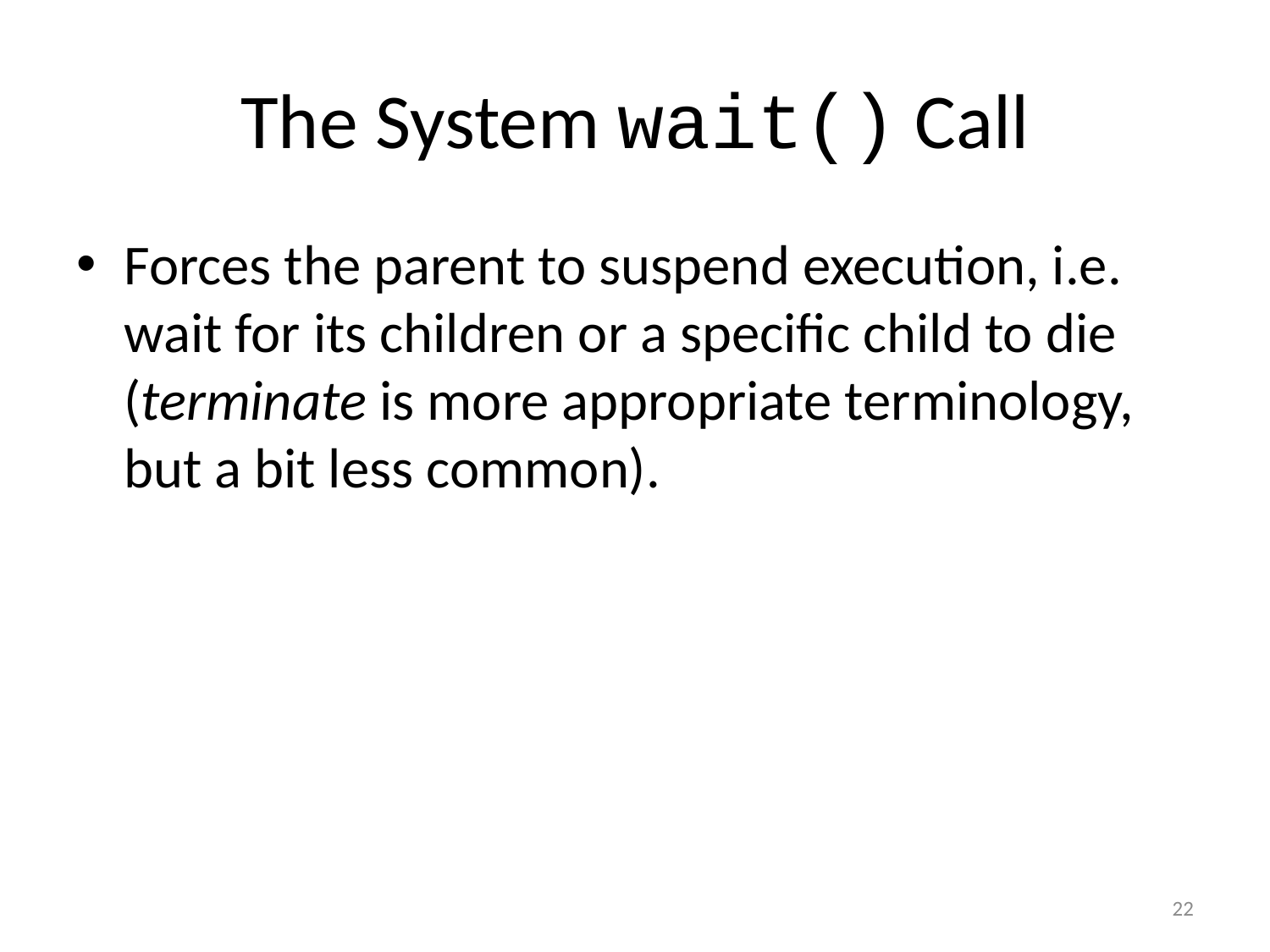

# The System wait() Call
Forces the parent to suspend execution, i.e. wait for its children or a specific child to die (terminate is more appropriate terminology, but a bit less common).
22